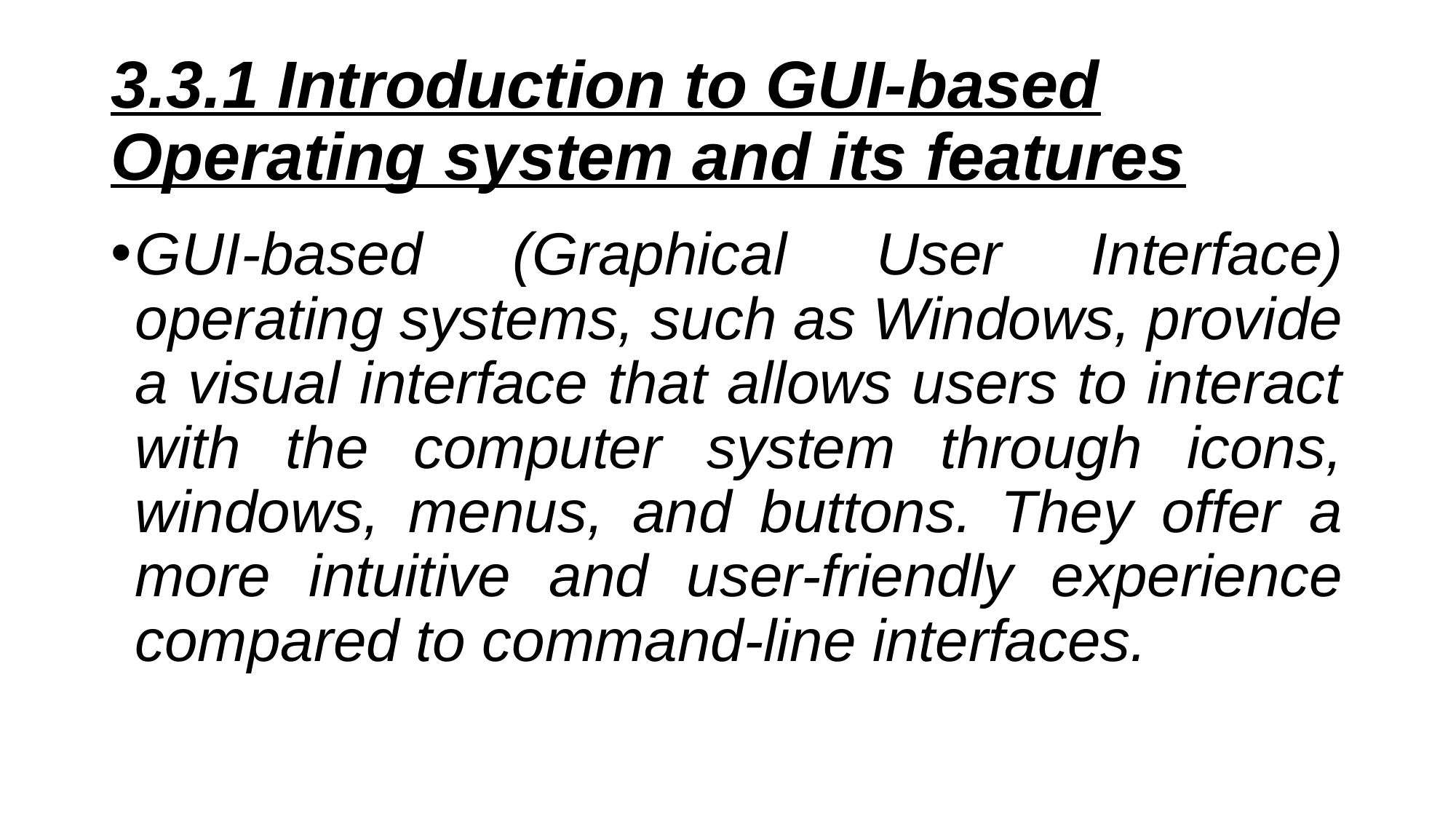

# 3.3.1 Introduction to GUI-based Operating system and its features
GUI-based (Graphical User Interface) operating systems, such as Windows, provide a visual interface that allows users to interact with the computer system through icons, windows, menus, and buttons. They offer a more intuitive and user-friendly experience compared to command-line interfaces.